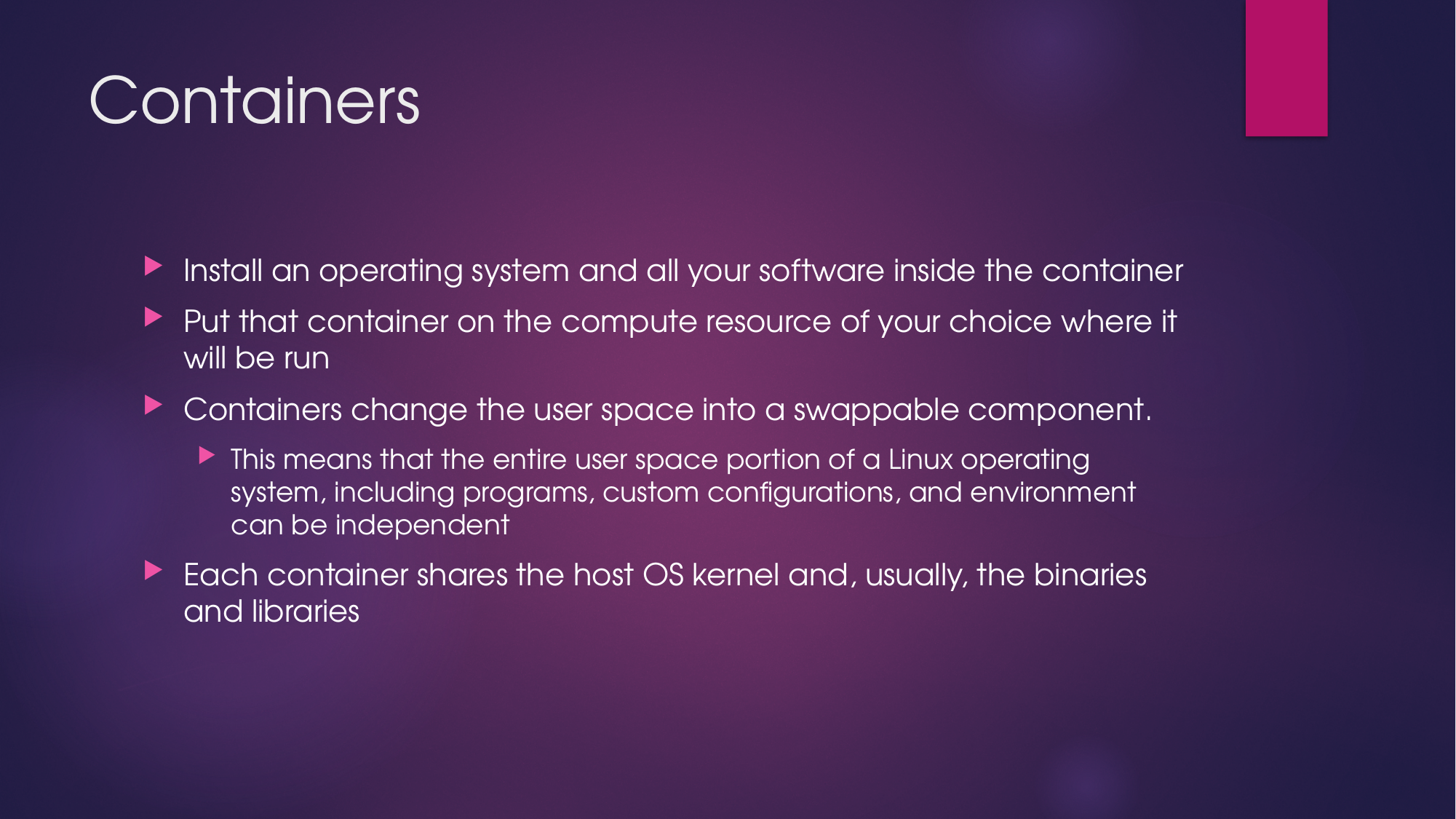

# Containers
Install an operating system and all your software inside the container
Put that container on the compute resource of your choice where it will be run
Containers change the user space into a swappable component.
This means that the entire user space portion of a Linux operating system, including programs, custom configurations, and environment can be independent
Each container shares the host OS kernel and, usually, the binaries and libraries